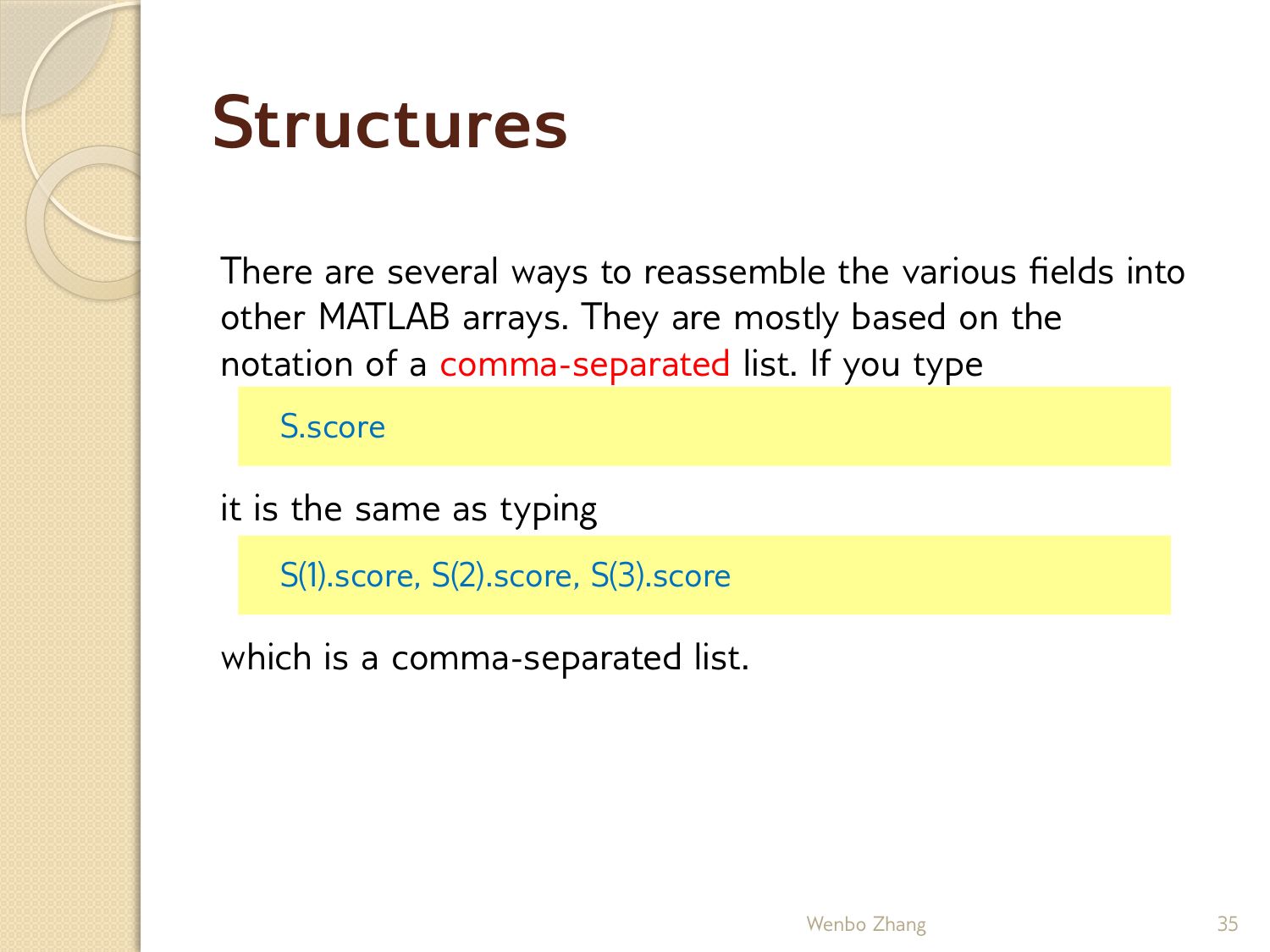

# Structures
There are several ways to reassemble the various fields into other MATLAB arrays. They are mostly based on the notation of a comma-separated list. If you type

S.score
it is the same as typing

S(1).score, S(2).score, S(3).score
which is a comma-separated list.
Wenbo Zhang
35